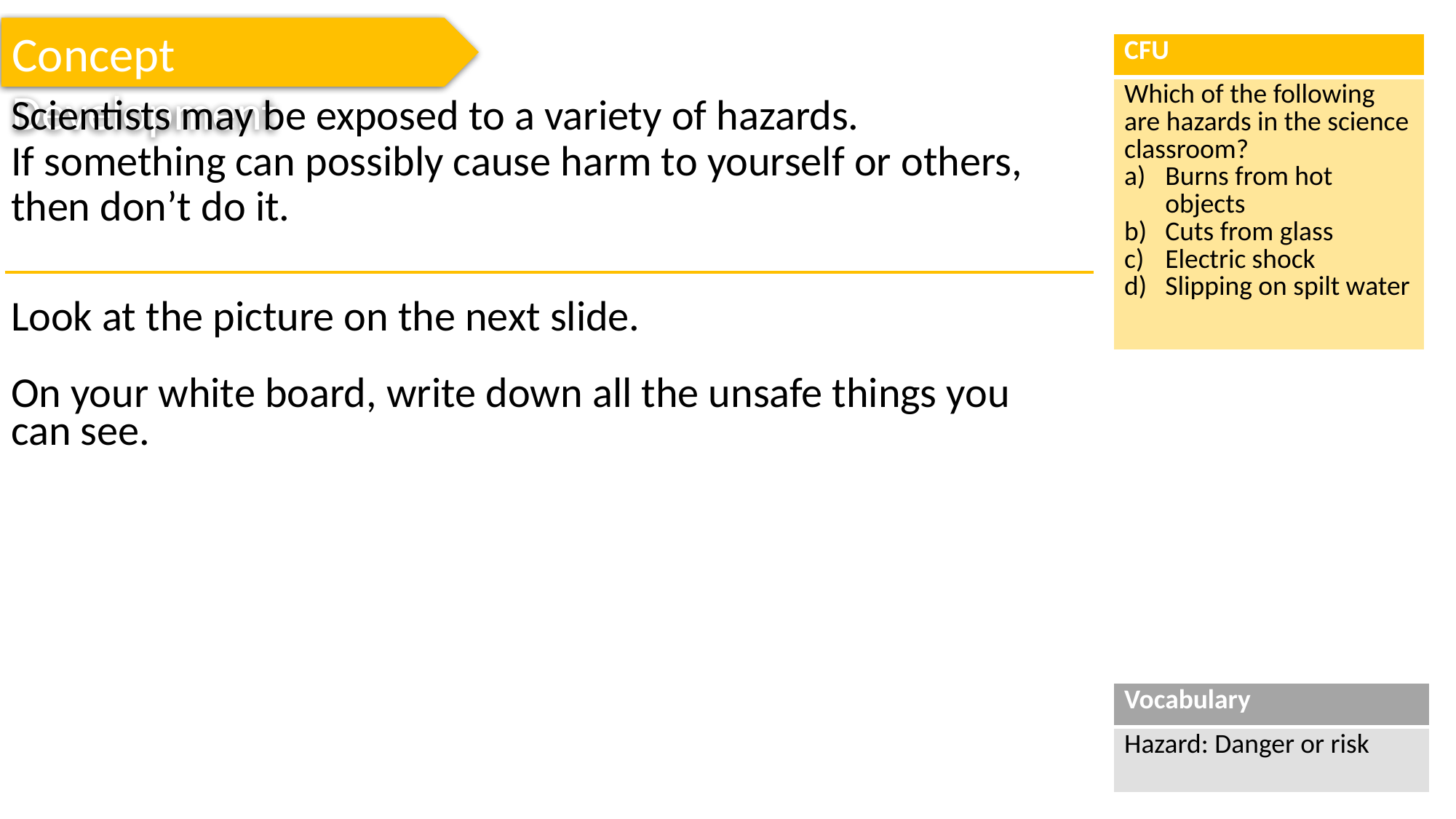

Concept Development
| CFU |
| --- |
| Which of the following are hazards in the science classroom? Burns from hot objects Cuts from glass Electric shock Slipping on spilt water |
Scientists may be exposed to a variety of hazards.
If something can possibly cause harm to yourself or others, then don’t do it.
Look at the picture on the next slide.

On your white board, write down all the unsafe things you can see.
| Vocabulary |
| --- |
| Hazard: Danger or risk |